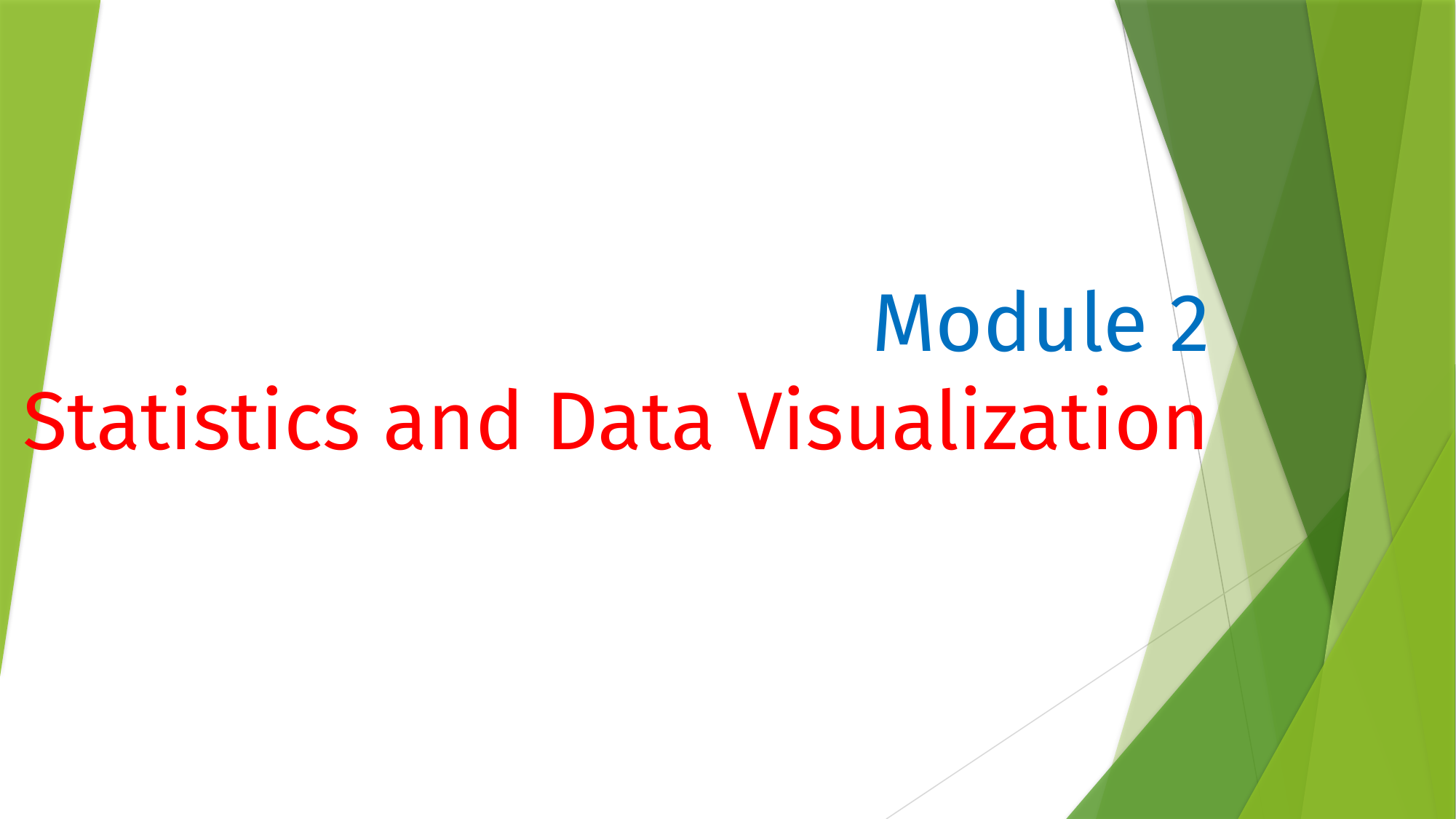

# Module 2 Statistics and Data Visualization